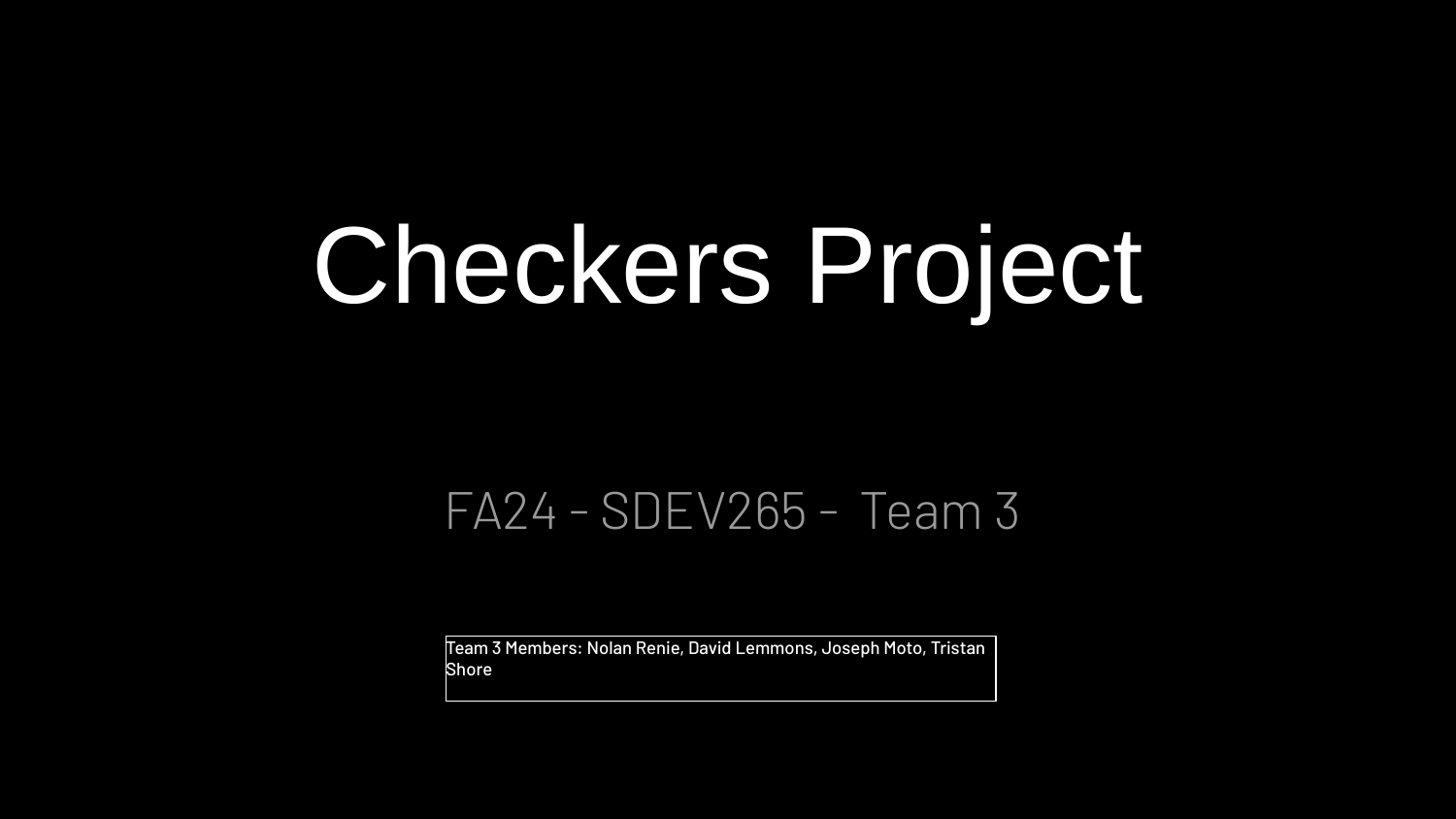

# Checkers Project
FA24 - SDEV265 -  Team 3
Team 3 Members: Nolan Renie, David Lemmons, Joseph Moto, Tristan Shore